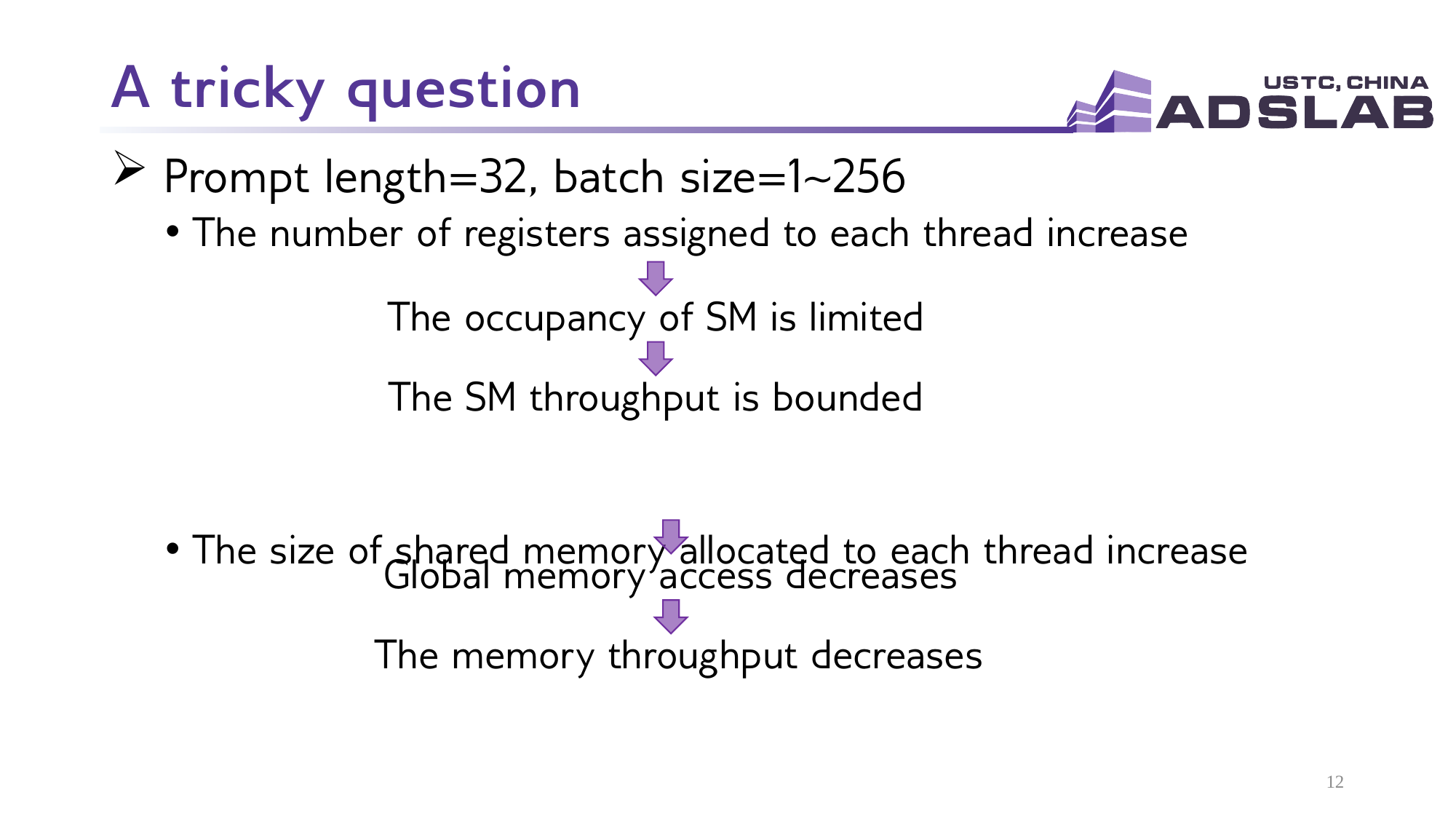

# A tricky question
 Prompt length=32, batch size=1~256
The number of registers assigned to each thread increase

The size of shared memory allocated to each thread increase

The occupancy of SM is limited

The SM throughput is bounded

Global memory access decreases

The memory throughput decreases